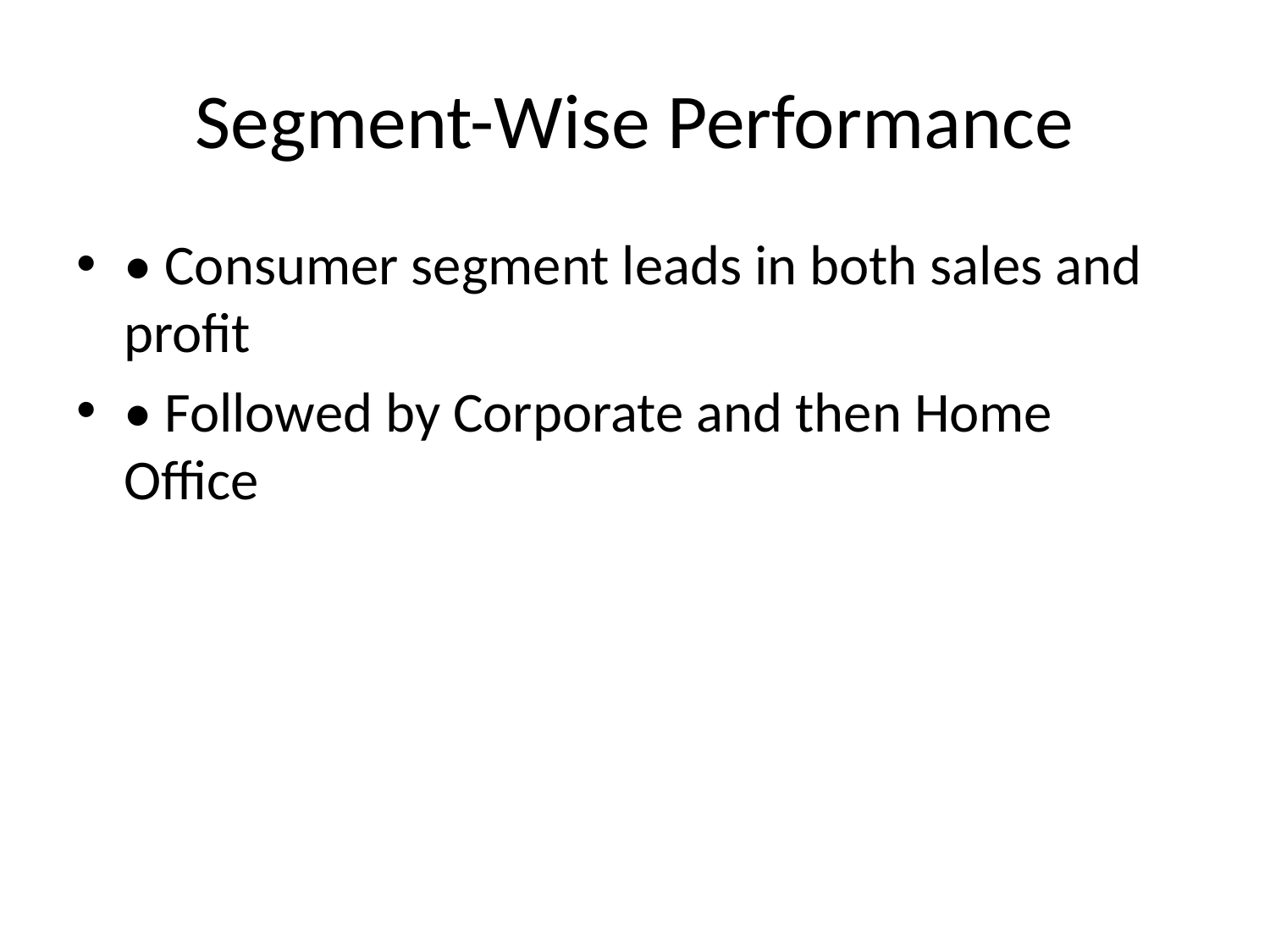

# Segment-Wise Performance
• Consumer segment leads in both sales and profit
• Followed by Corporate and then Home Office